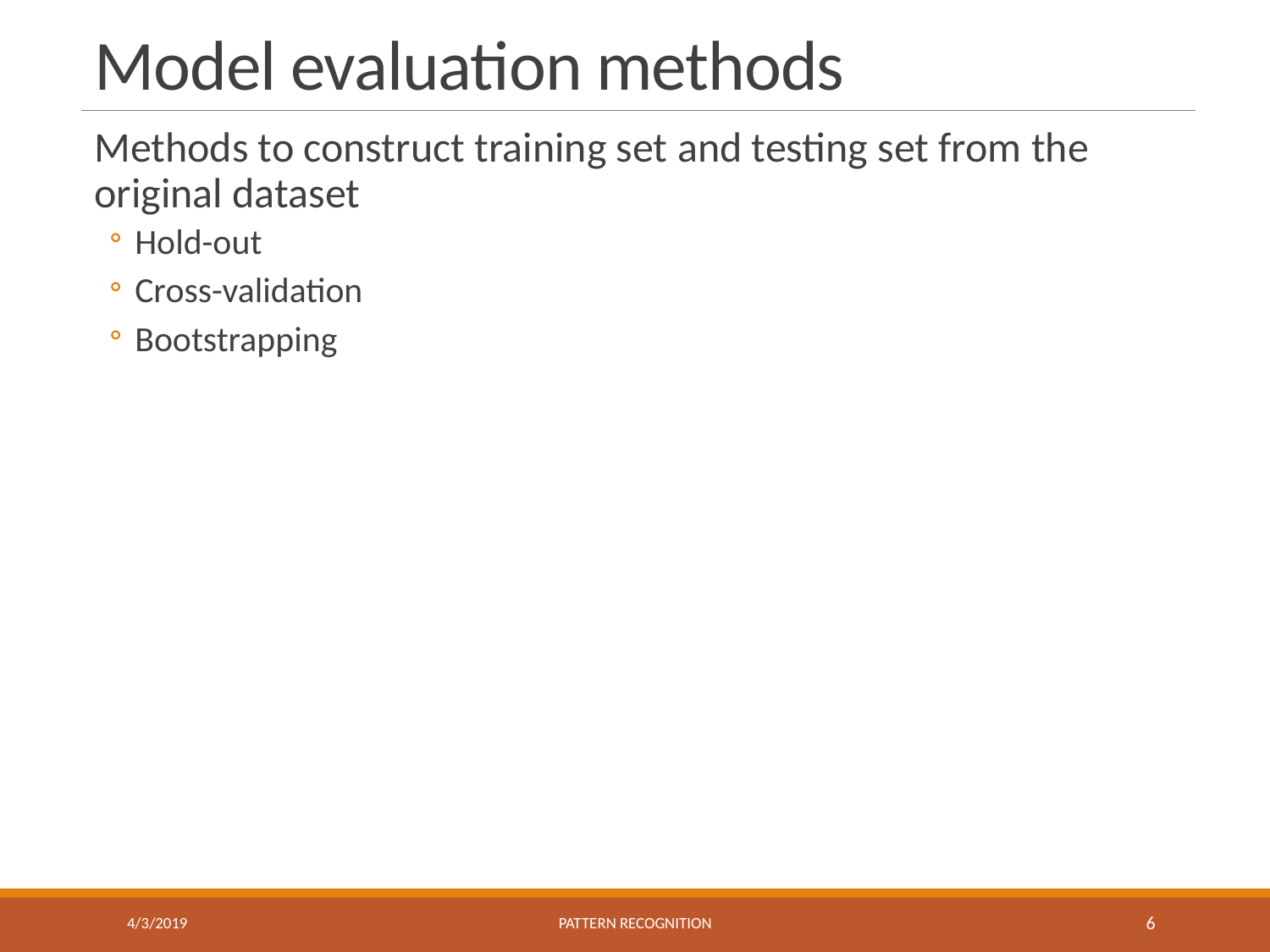

# Model evaluation methods
Methods to construct training set and testing set from the original dataset
Hold-out
Cross-validation
Bootstrapping
4/3/2019
Pattern recognition
6